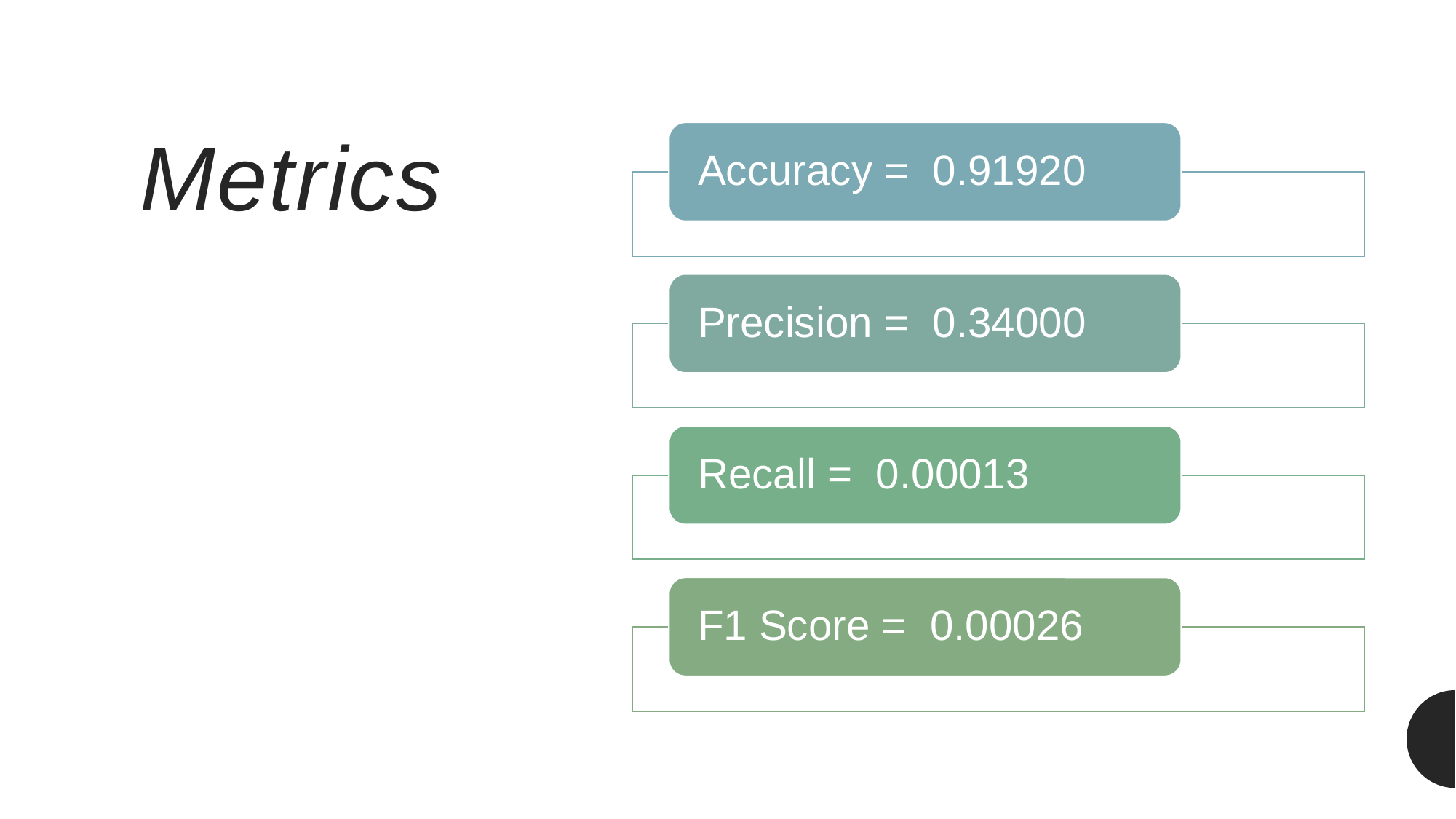

Accuracy =  0.91920
Precision =  0.34000
Recall =  0.00013
F1 Score =  0.00026
# Metrics